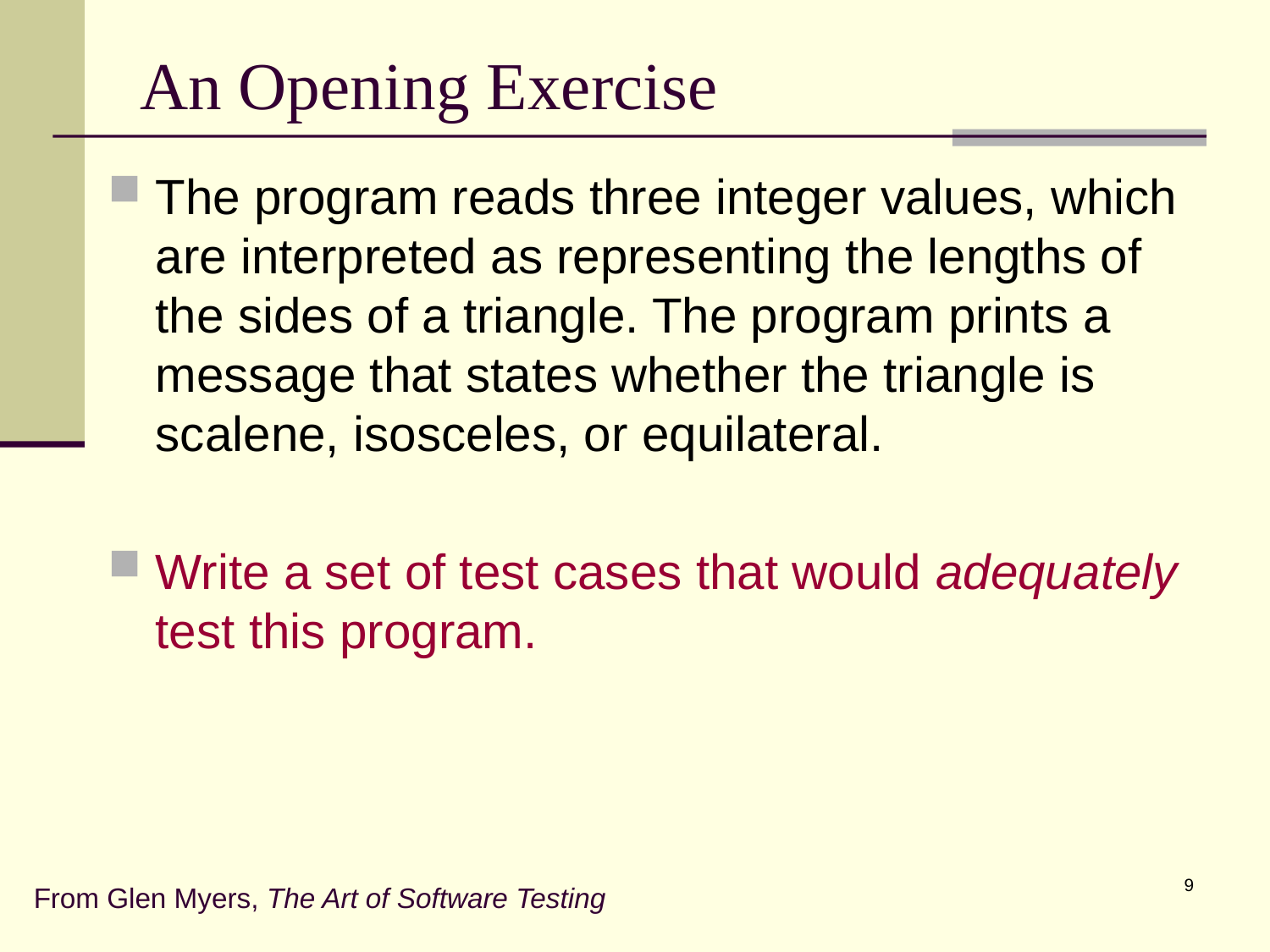

# An Opening Exercise
The program reads three integer values, which are interpreted as representing the lengths of the sides of a triangle. The program prints a message that states whether the triangle is scalene, isosceles, or equilateral.

Write a set of test cases that would adequately test this program.
9
From Glen Myers, The Art of Software Testing